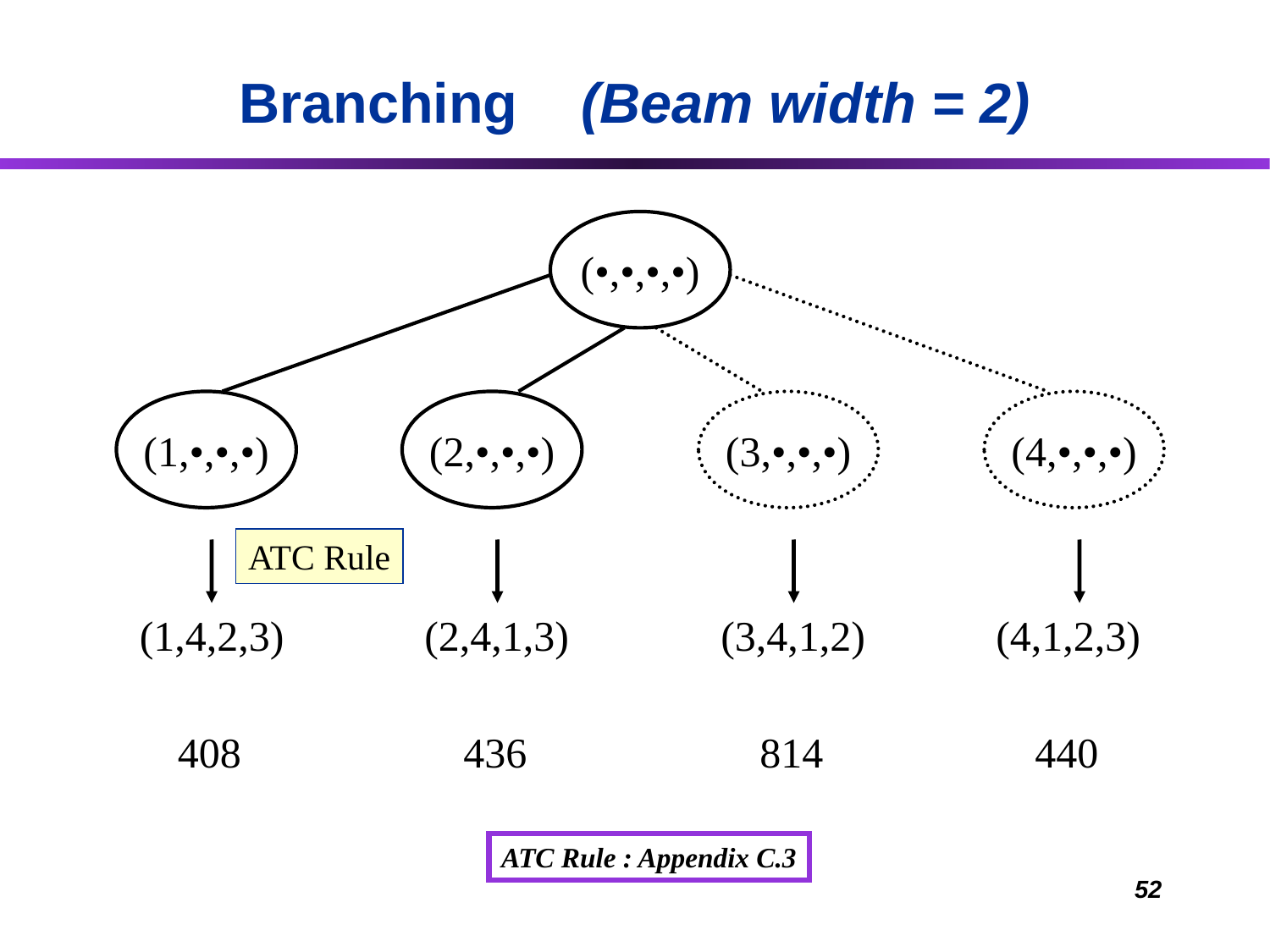

Branching    (Beam width = 2)
(•,•,•,•)

(1,•,•,•)
(2,•,•,•)
(3,•,•,•)
(4,•,•,•)
ATC Rule

(1,4,2,3)
(2,4,1,3)
(3,4,1,2)
(4,1,2,3)
408
436
814
440
ATC Rule : Appendix C.3
52